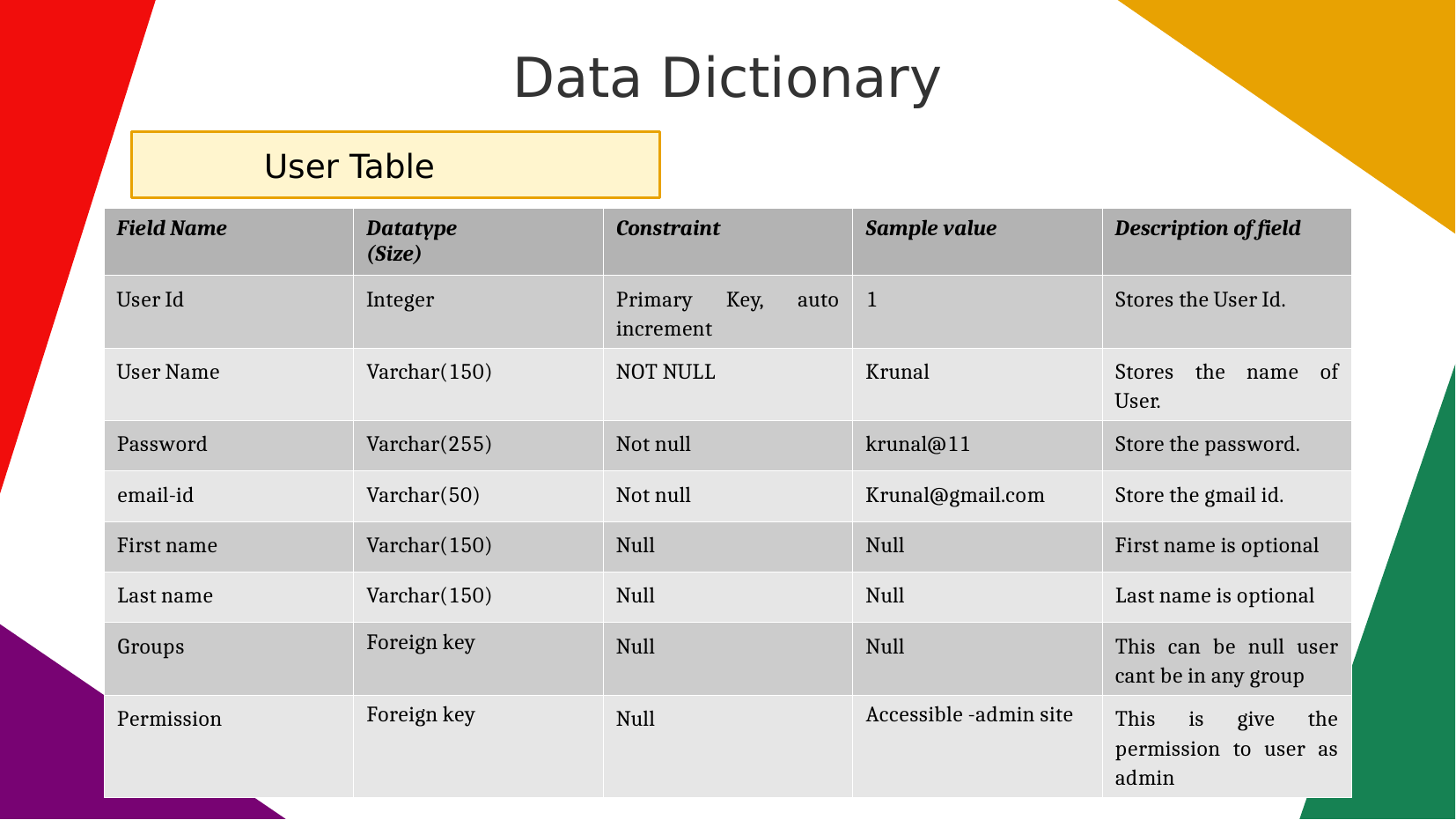

# Data Dictionary
User Table
| Field Name | Datatype (Size) | Constraint | Sample value | Description of field |
| --- | --- | --- | --- | --- |
| User Id | Integer | Primary Key, auto increment | 1 | Stores the User Id. |
| User Name | Varchar(150) | NOT NULL | Krunal | Stores the name of User. |
| Password | Varchar(255) | Not null | krunal@11 | Store the password. |
| email-id | Varchar(50) | Not null | Krunal@gmail.com | Store the gmail id. |
| First name | Varchar(150) | Null | Null | First name is optional |
| Last name | Varchar(150) | Null | Null | Last name is optional |
| Groups | Foreign key | Null | Null | This can be null user cant be in any group |
| Permission | Foreign key | Null | Accessible -admin site | This is give the permission to user as admin |